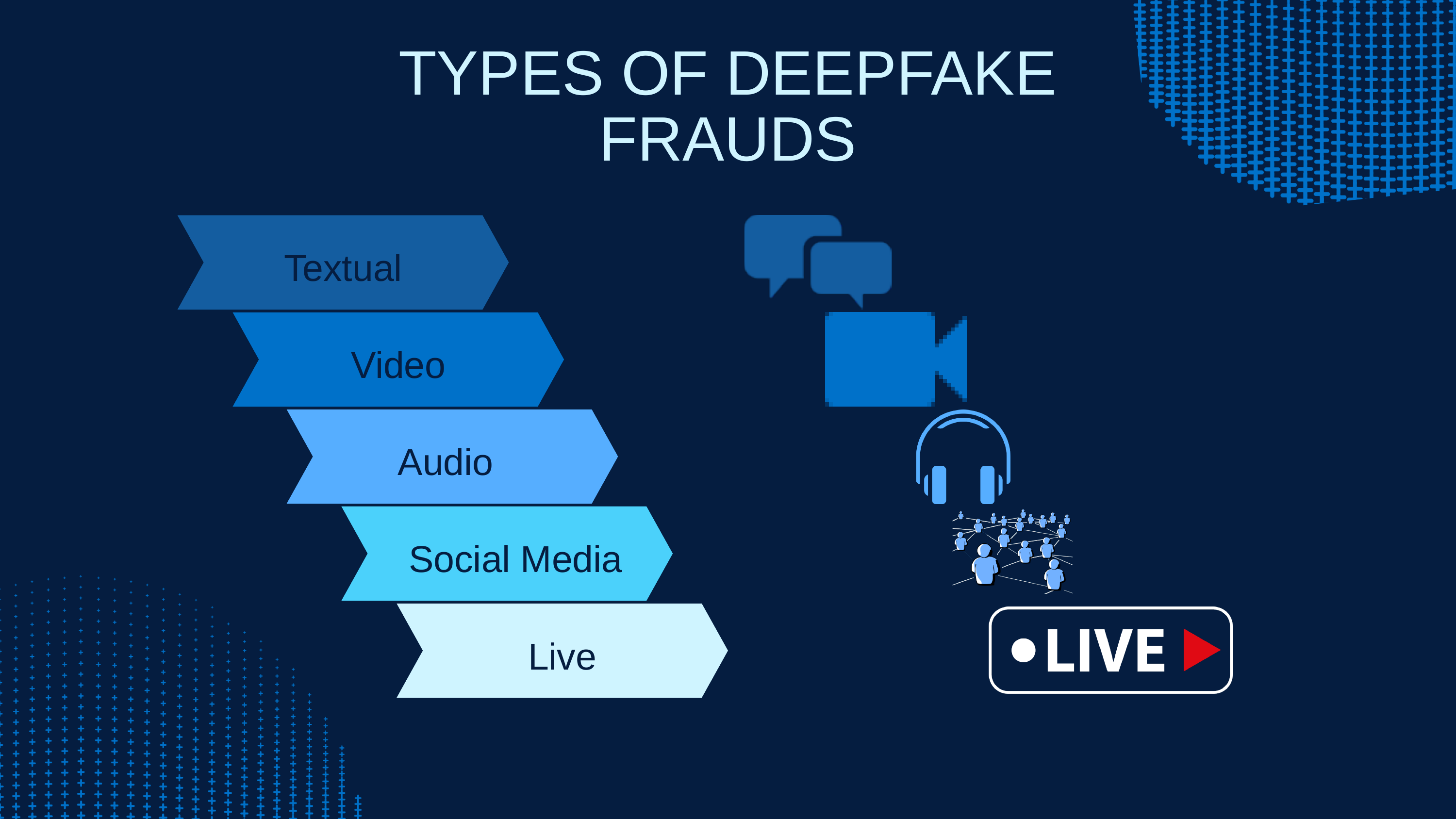

TYPES OF DEEPFAKE FRAUDS

Textual

Video

Audio

Social Media

Live